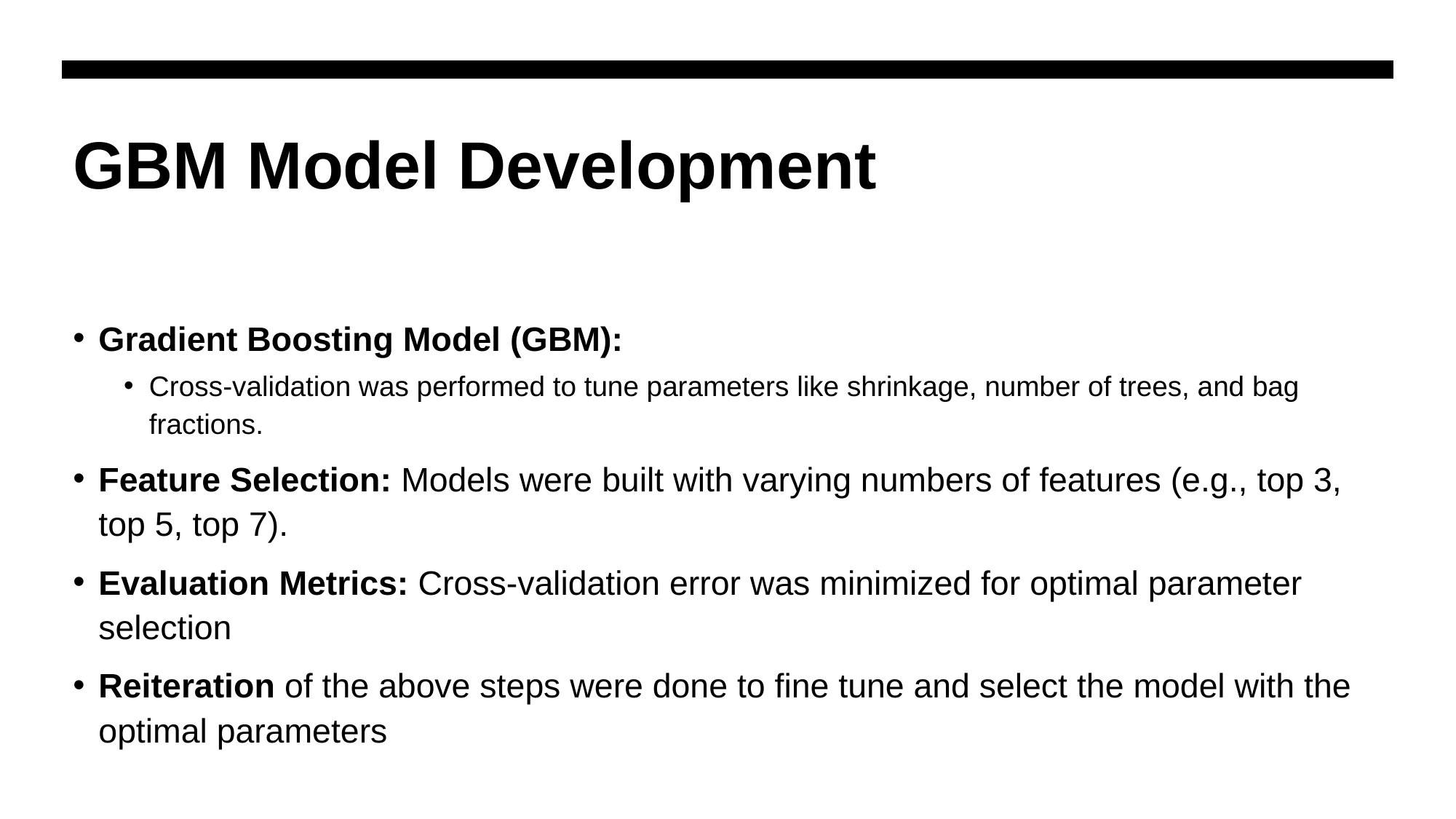

# GBM Model Development
Gradient Boosting Model (GBM):
Cross-validation was performed to tune parameters like shrinkage, number of trees, and bag fractions.
Feature Selection: Models were built with varying numbers of features (e.g., top 3, top 5, top 7).
Evaluation Metrics: Cross-validation error was minimized for optimal parameter selection
Reiteration of the above steps were done to fine tune and select the model with the optimal parameters